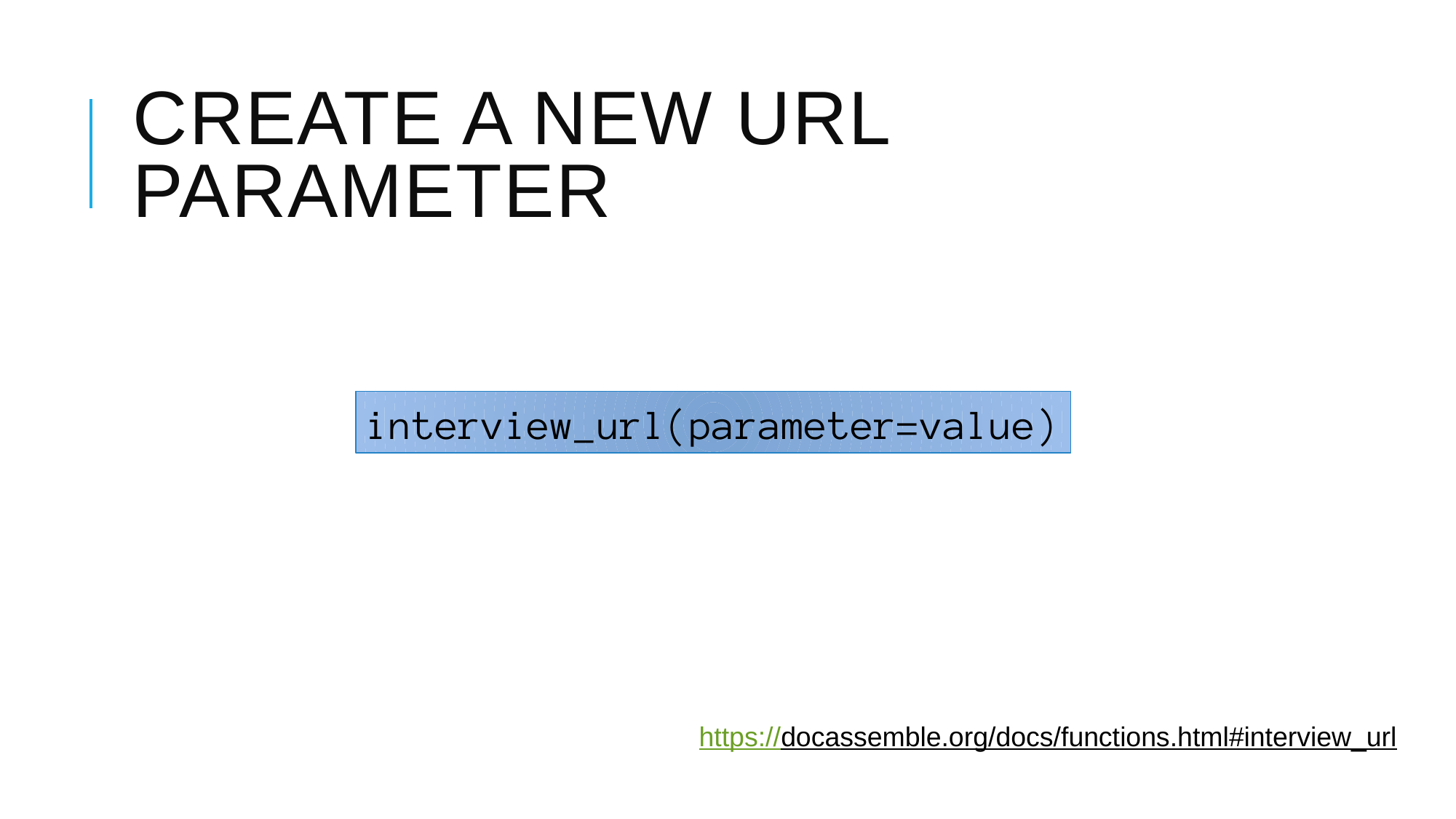

# Create a new URL Parameter
interview_url(parameter=value)
https://docassemble.org/docs/functions.html#interview_url